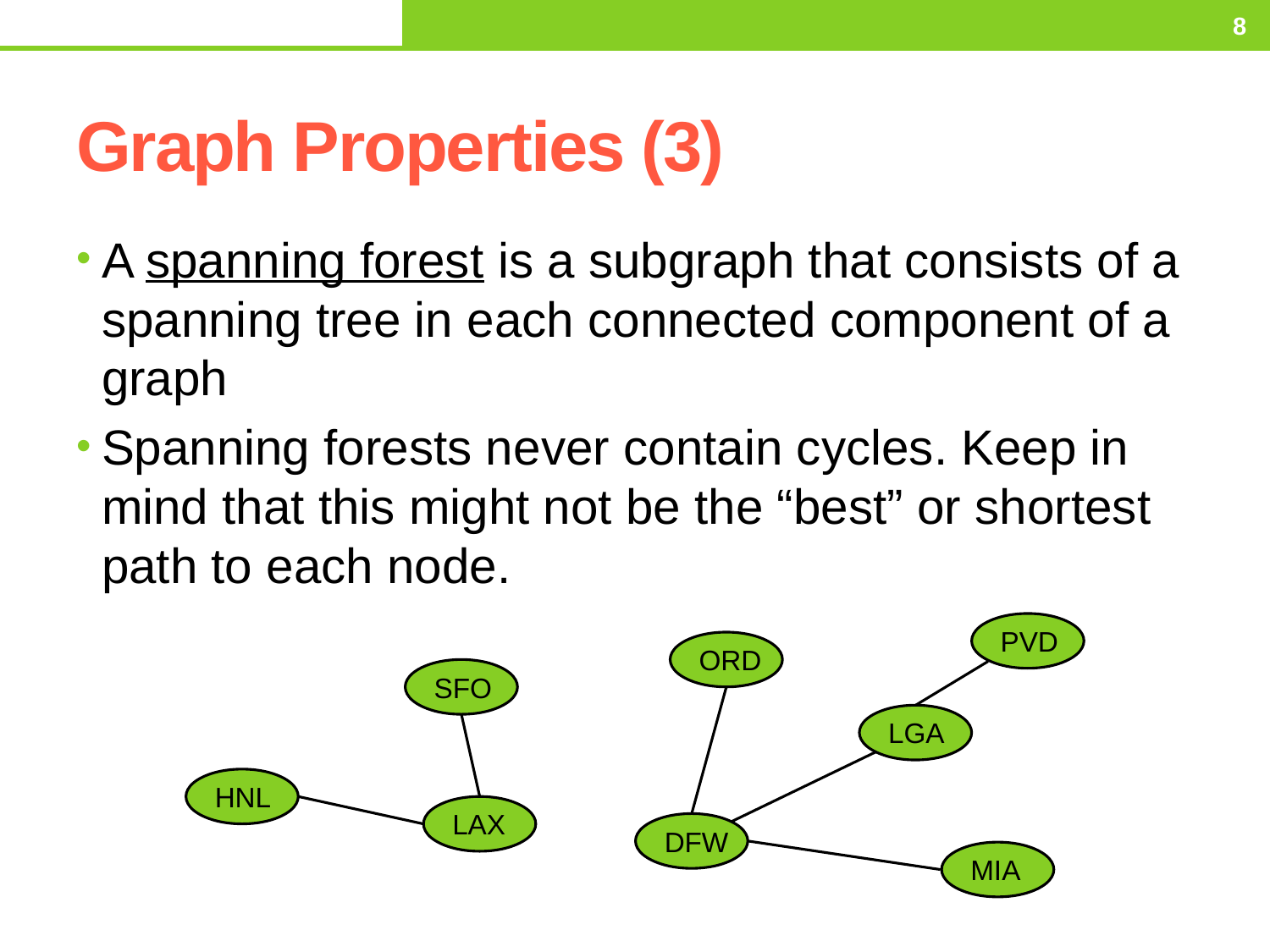

Thursday, March 5, 2015
8
# Graph Properties (3)
A spanning forest is a subgraph that consists of a spanning tree in each connected component of a graph
Spanning forests never contain cycles. Keep in mind that this might not be the “best” or shortest path to each node.
PVD
ORD
SFO
LGA
HNL
LAX
DFW
MIA